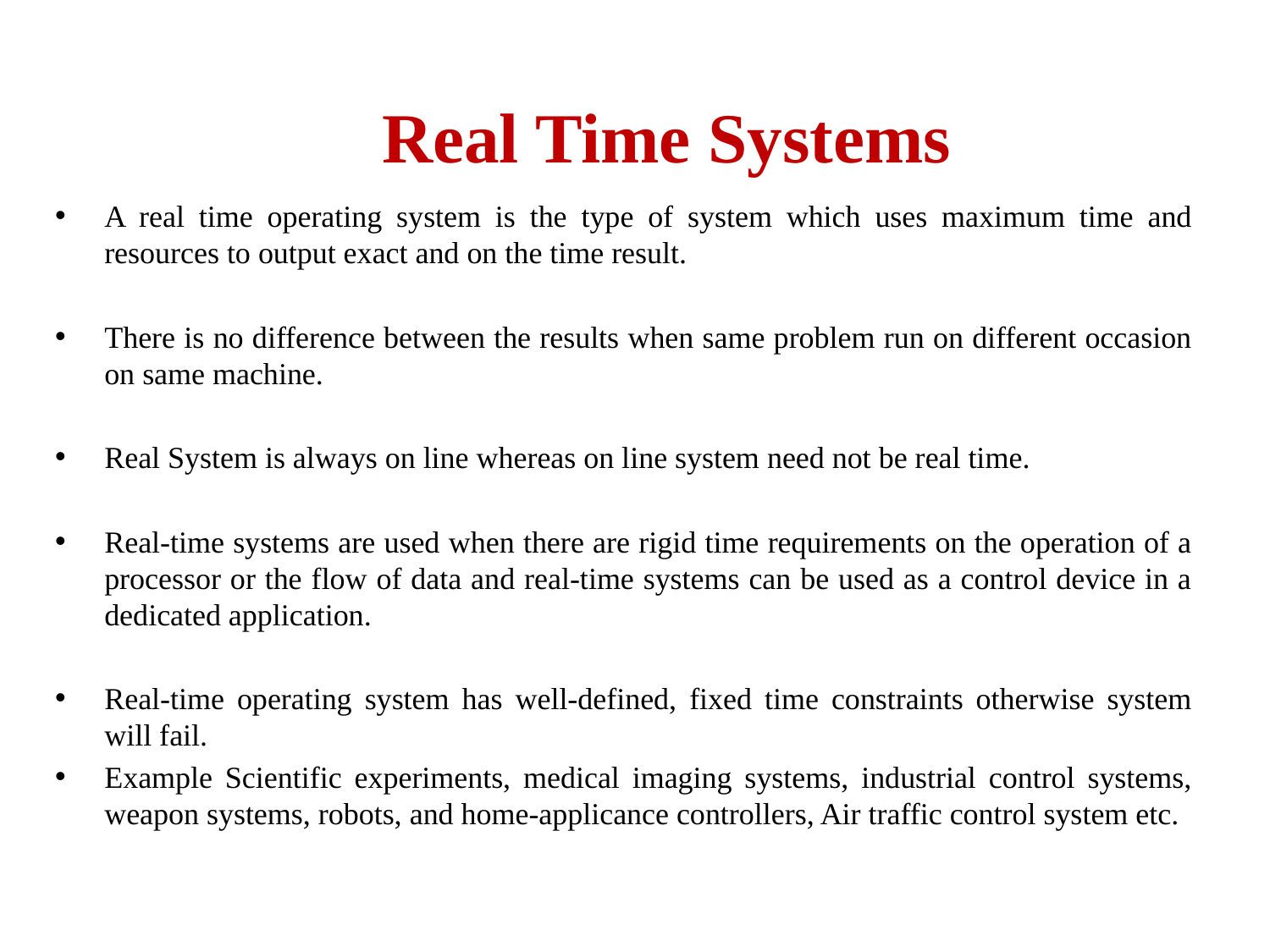

# Real Time Systems
A real time operating system is the type of system which uses maximum time and resources to output exact and on the time result.

There is no difference between the results when same problem run on different occasion on same machine.

Real System is always on line whereas on line system need not be real time.

Real-time systems are used when there are rigid time requirements on the operation of a processor or the flow of data and real-time systems can be used as a control device in a dedicated application.

Real-time operating system has well-defined, fixed time constraints otherwise system will fail.
Example Scientific experiments, medical imaging systems, industrial control systems, weapon systems, robots, and home-applicance controllers, Air traffic control system etc.